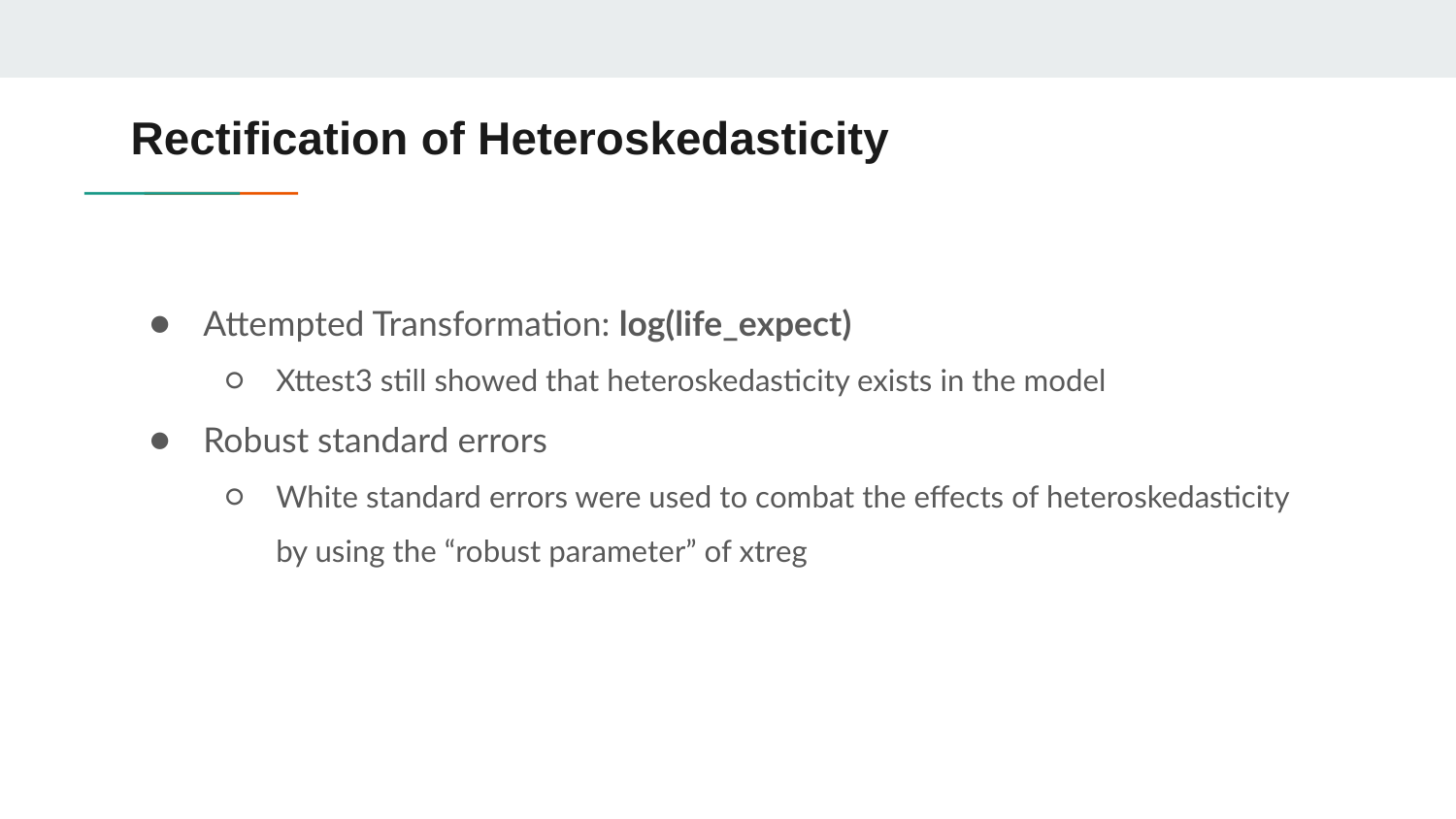

# Rectification of Heteroskedasticity
Attempted Transformation: log(life_expect)
Xttest3 still showed that heteroskedasticity exists in the model
Robust standard errors
White standard errors were used to combat the effects of heteroskedasticity by using the “robust parameter” of xtreg